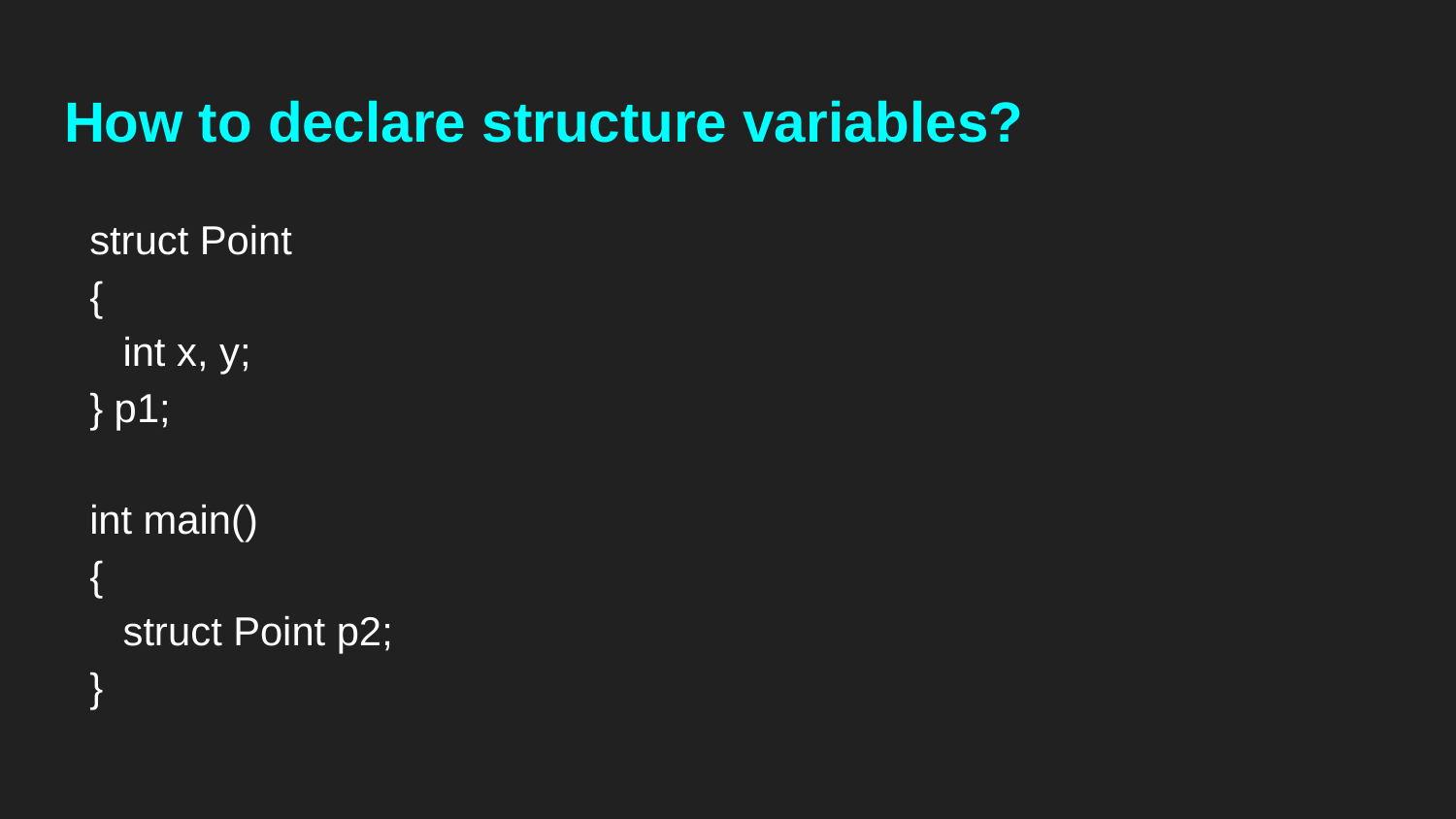

# How to declare structure variables?
struct Point
{
   int x, y;
} p1;

int main()
{
   struct Point p2;
}